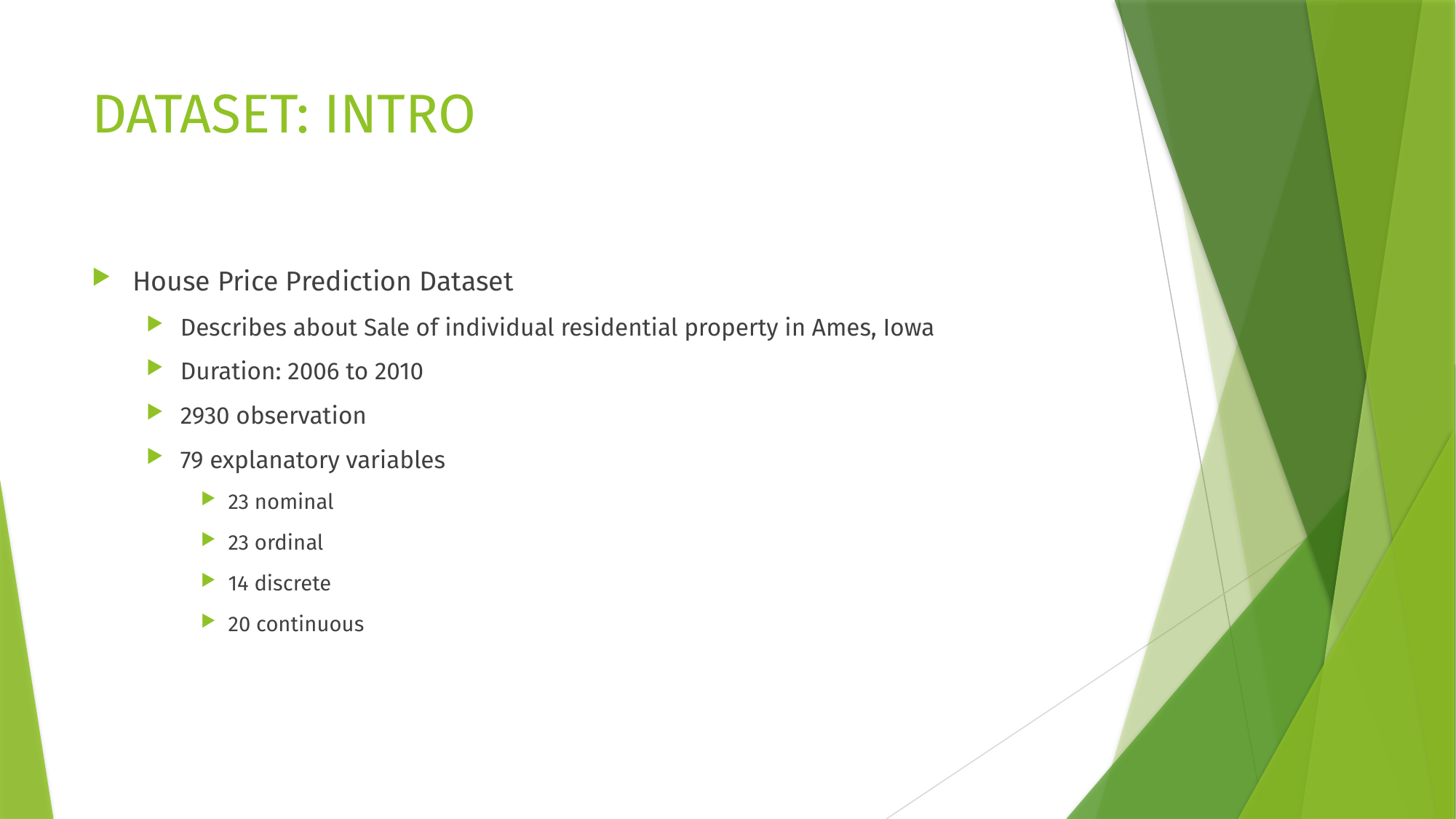

# DATASET: INTRO
House Price Prediction Dataset
Describes about Sale of individual residential property in Ames, Iowa
Duration: 2006 to 2010
2930 observation
79 explanatory variables
23 nominal
23 ordinal
14 discrete
20 continuous